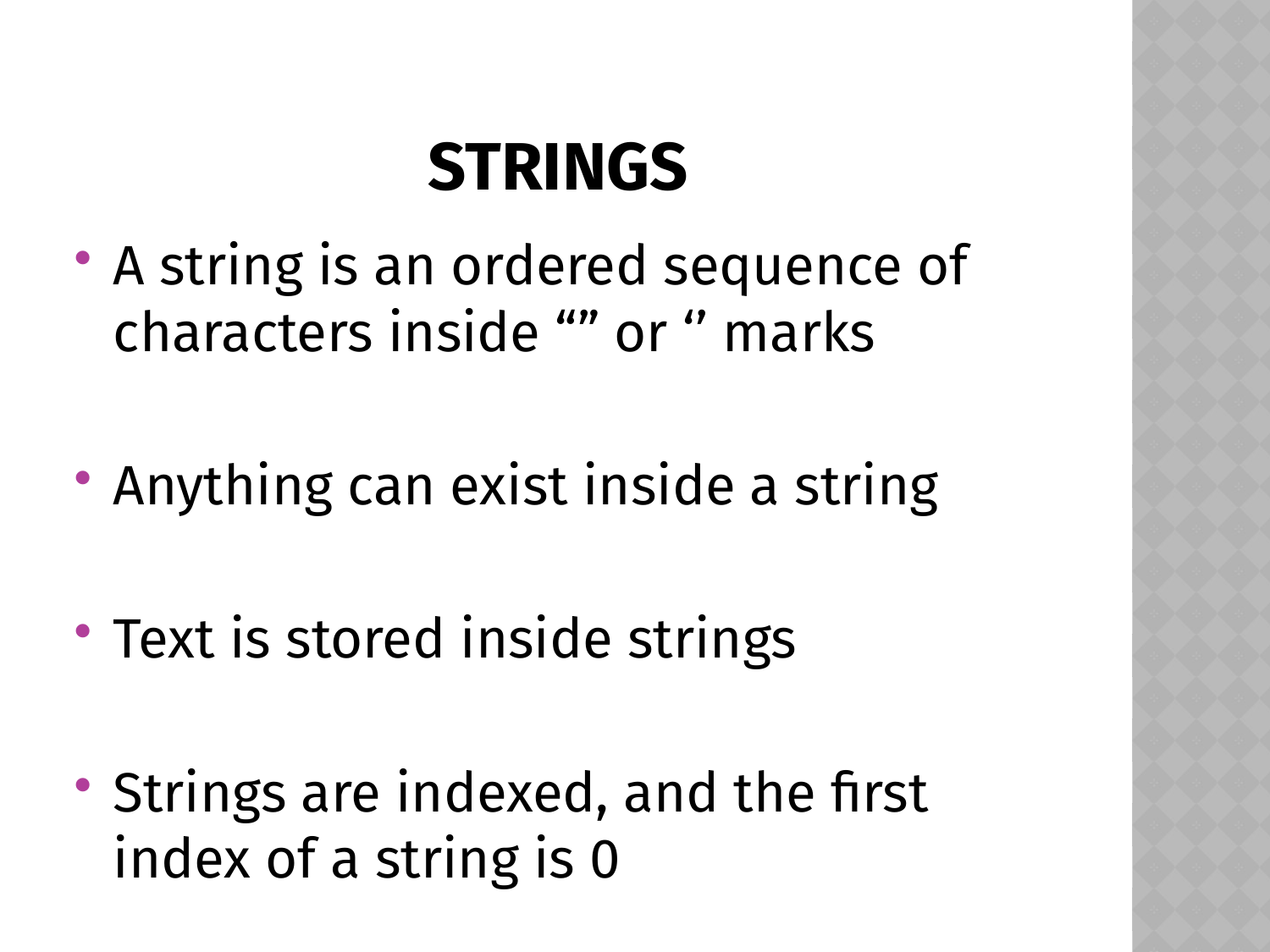

# Strings
A string is an ordered sequence of characters inside “” or ‘’ marks

Anything can exist inside a string

Text is stored inside strings

Strings are indexed, and the first index of a string is 0